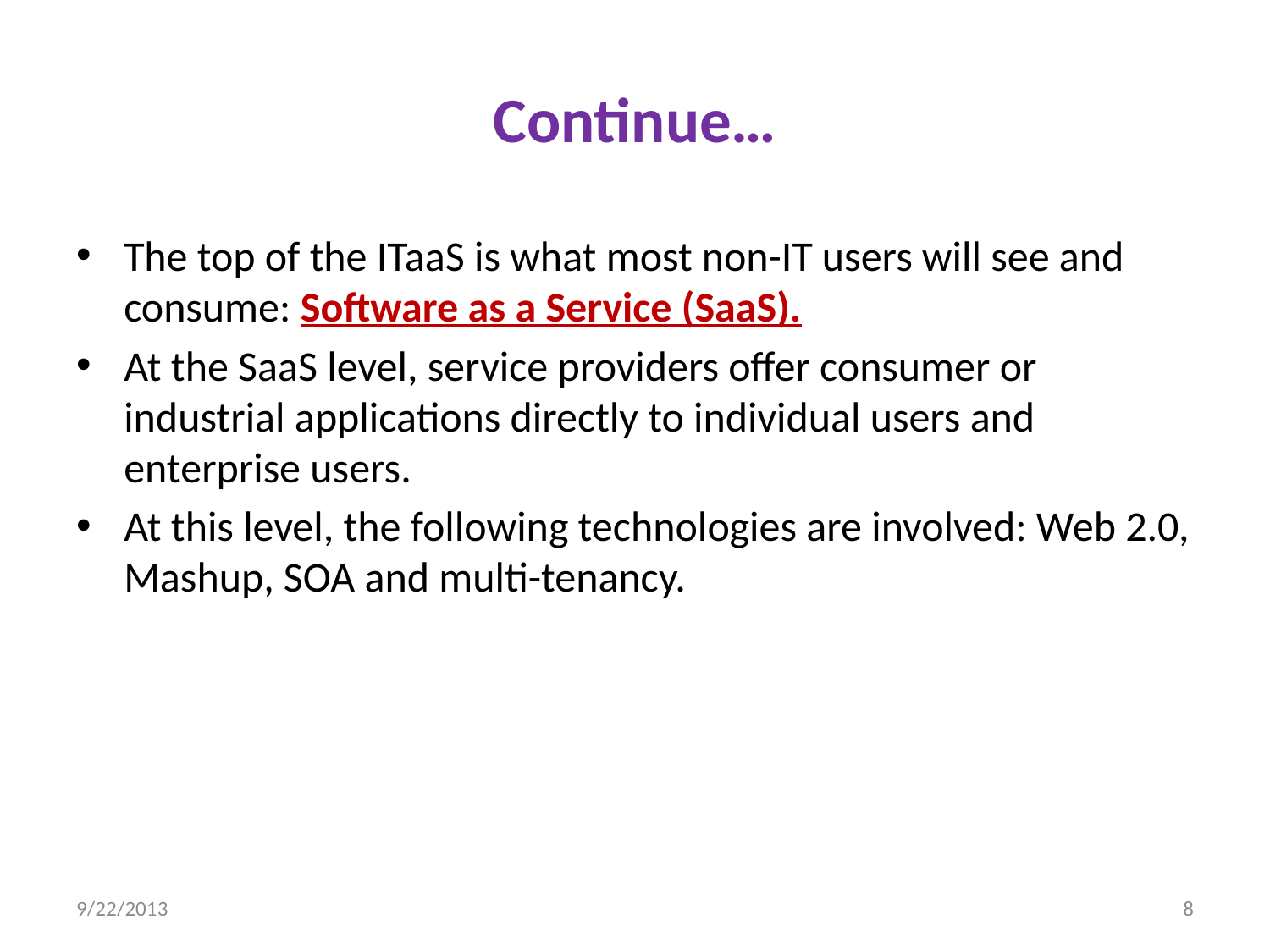

# Continue…
The top of the ITaaS is what most non-IT users will see and consume: Software as a Service (SaaS).
At the SaaS level, service providers offer consumer or industrial applications directly to individual users and enterprise users.
At this level, the following technologies are involved: Web 2.0, Mashup, SOA and multi-tenancy.
9/22/2013
8